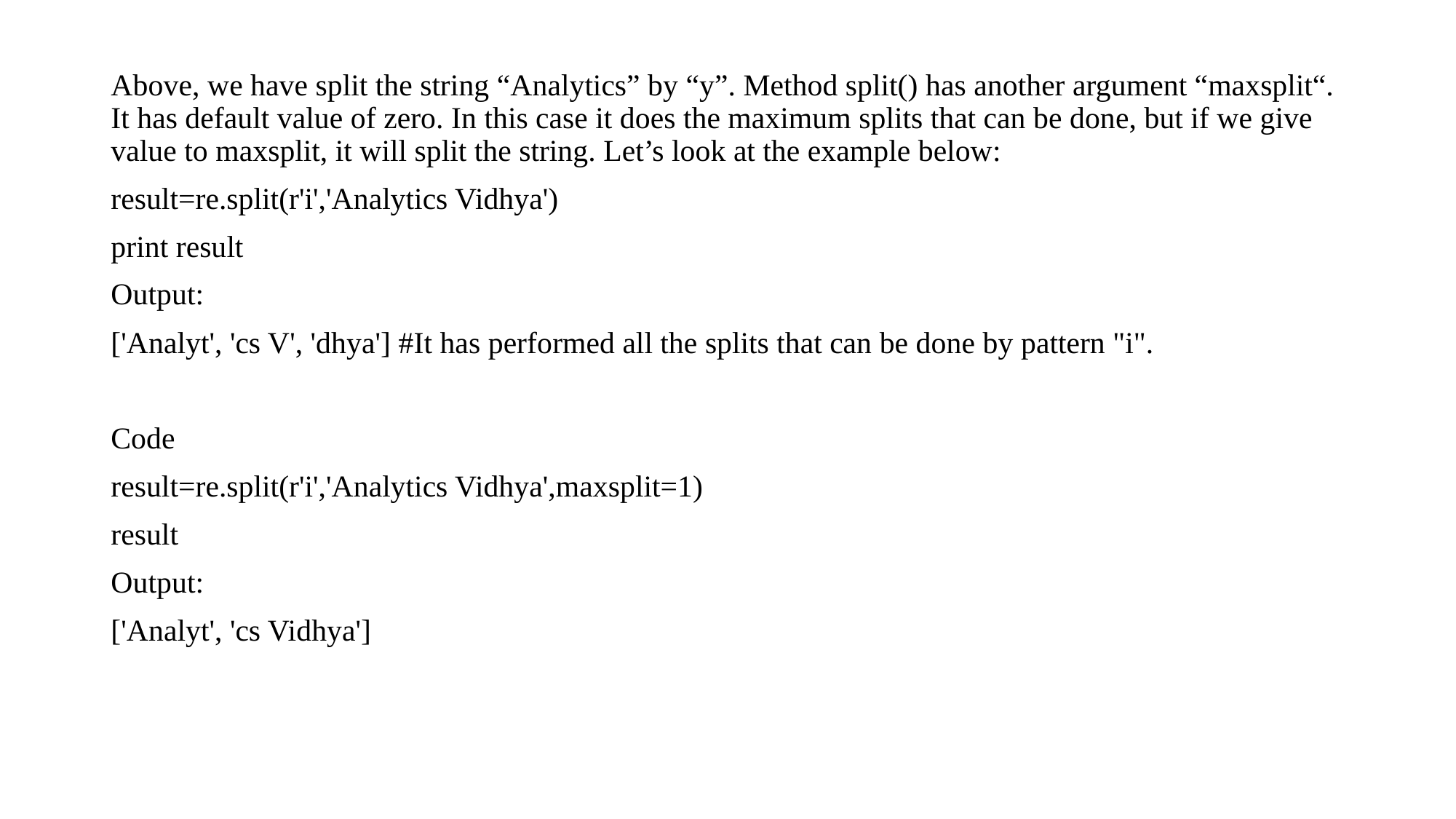

Above, we have split the string “Analytics” by “y”. Method split() has another argument “maxsplit“. It has default value of zero. In this case it does the maximum splits that can be done, but if we give value to maxsplit, it will split the string. Let’s look at the example below:
result=re.split(r'i','Analytics Vidhya')
print result
Output:
['Analyt', 'cs V', 'dhya'] #It has performed all the splits that can be done by pattern "i".

Code
result=re.split(r'i','Analytics Vidhya',maxsplit=1)
result
Output:
['Analyt', 'cs Vidhya']